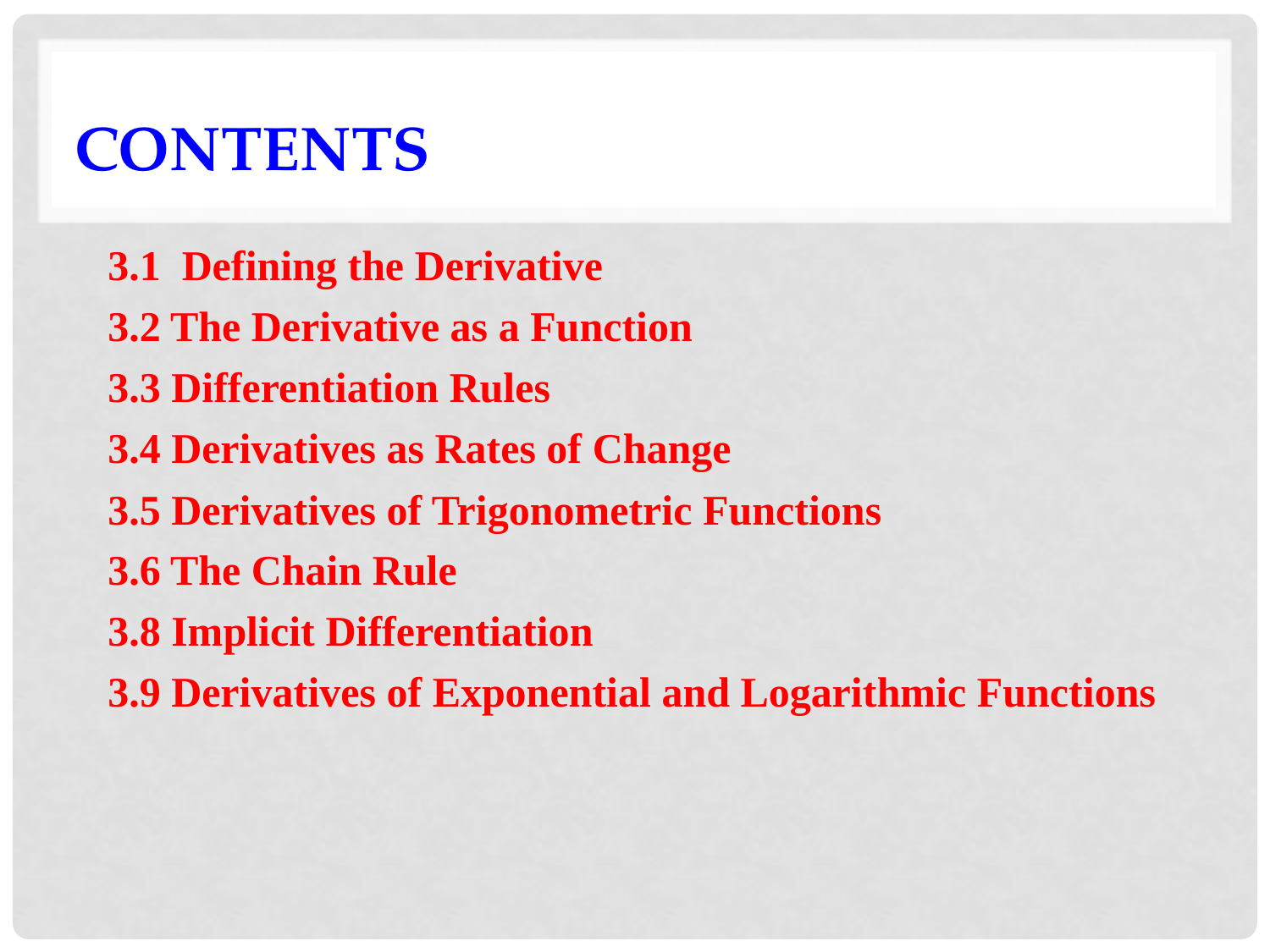

# CONTENTS

3.1  Defining the Derivative
3.2 The Derivative as a Function
3.3 Differentiation Rules
3.4 Derivatives as Rates of Change
3.5 Derivatives of Trigonometric Functions
3.6 The Chain Rule
3.8 Implicit Differentiation
3.9 Derivatives of Exponential and Logarithmic Functions